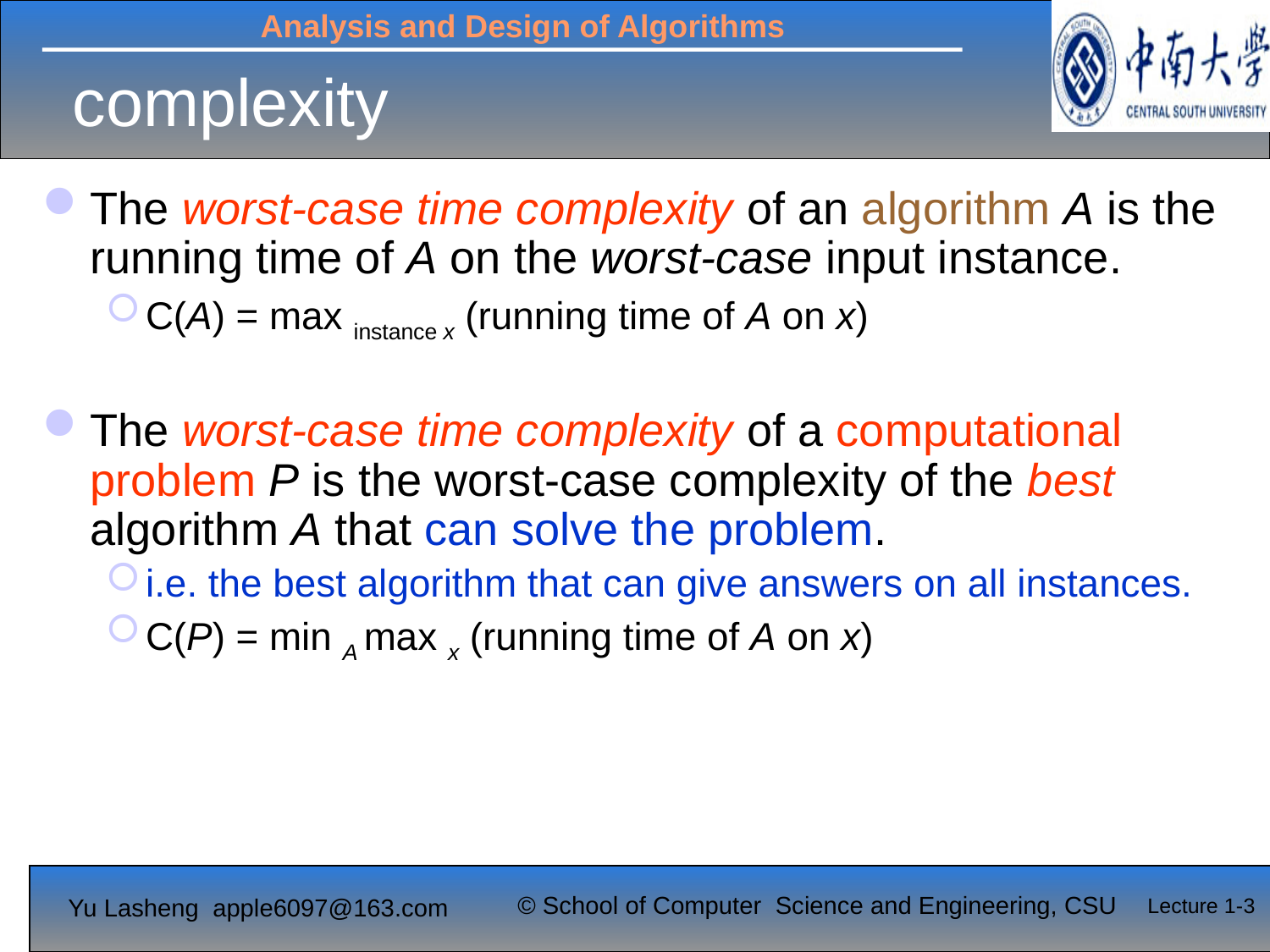

# complexity
The worst-case time complexity of an algorithm A is the running time of A on the worst-case input instance.
C(A) = max instance x (running time of A on x)

The worst-case time complexity of a computational problem P is the worst-case complexity of the best algorithm A that can solve the problem.
i.e. the best algorithm that can give answers on all instances.
C(P) = min A max x (running time of A on x)

Lecture 1-3